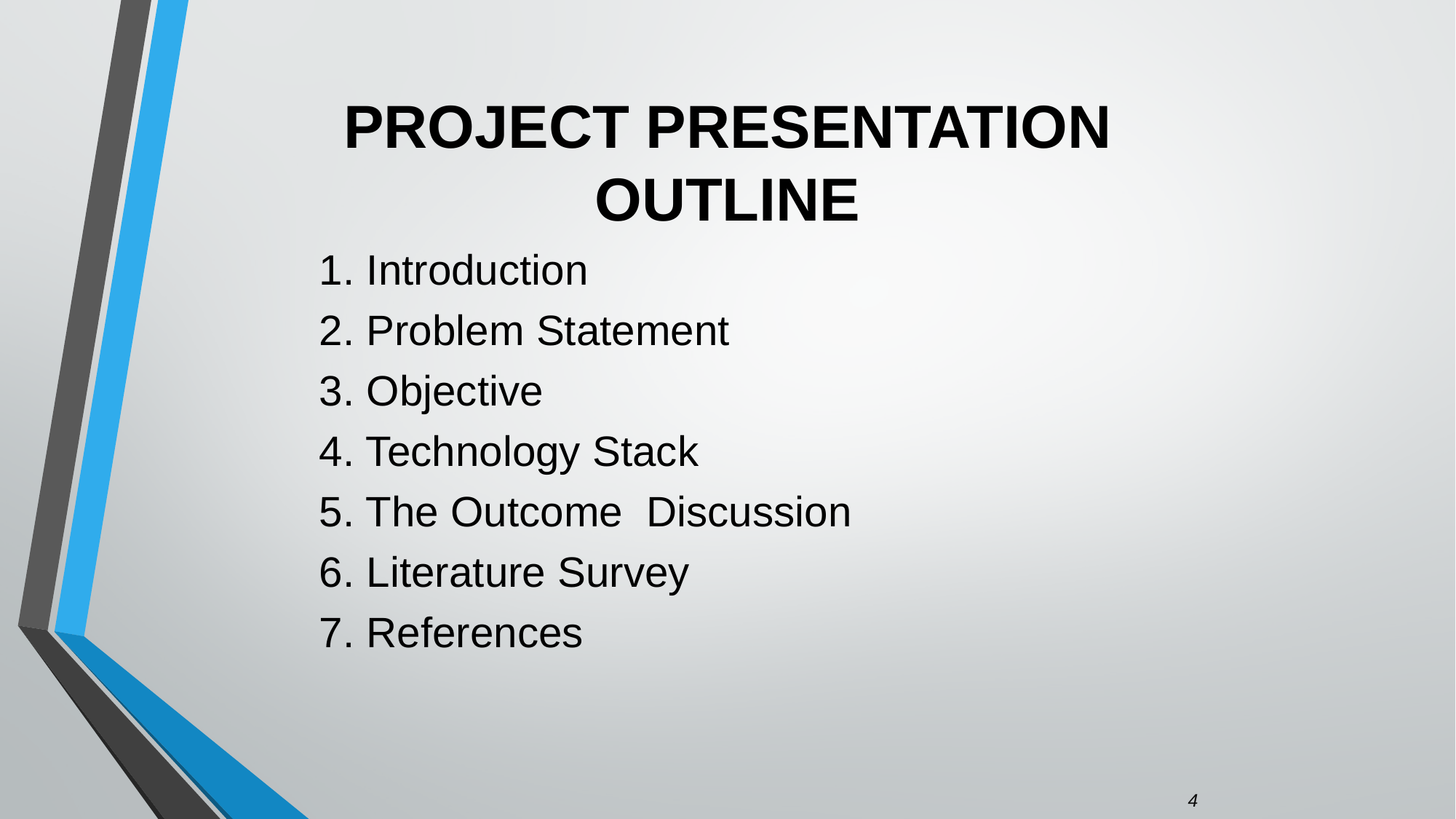

PROJECT PRESENTATION OUTLINE

1. Introduction
2. Problem Statement
3. Objective
4. Technology Stack
5. The Outcome  Discussion
6. Literature Survey
7. References
4